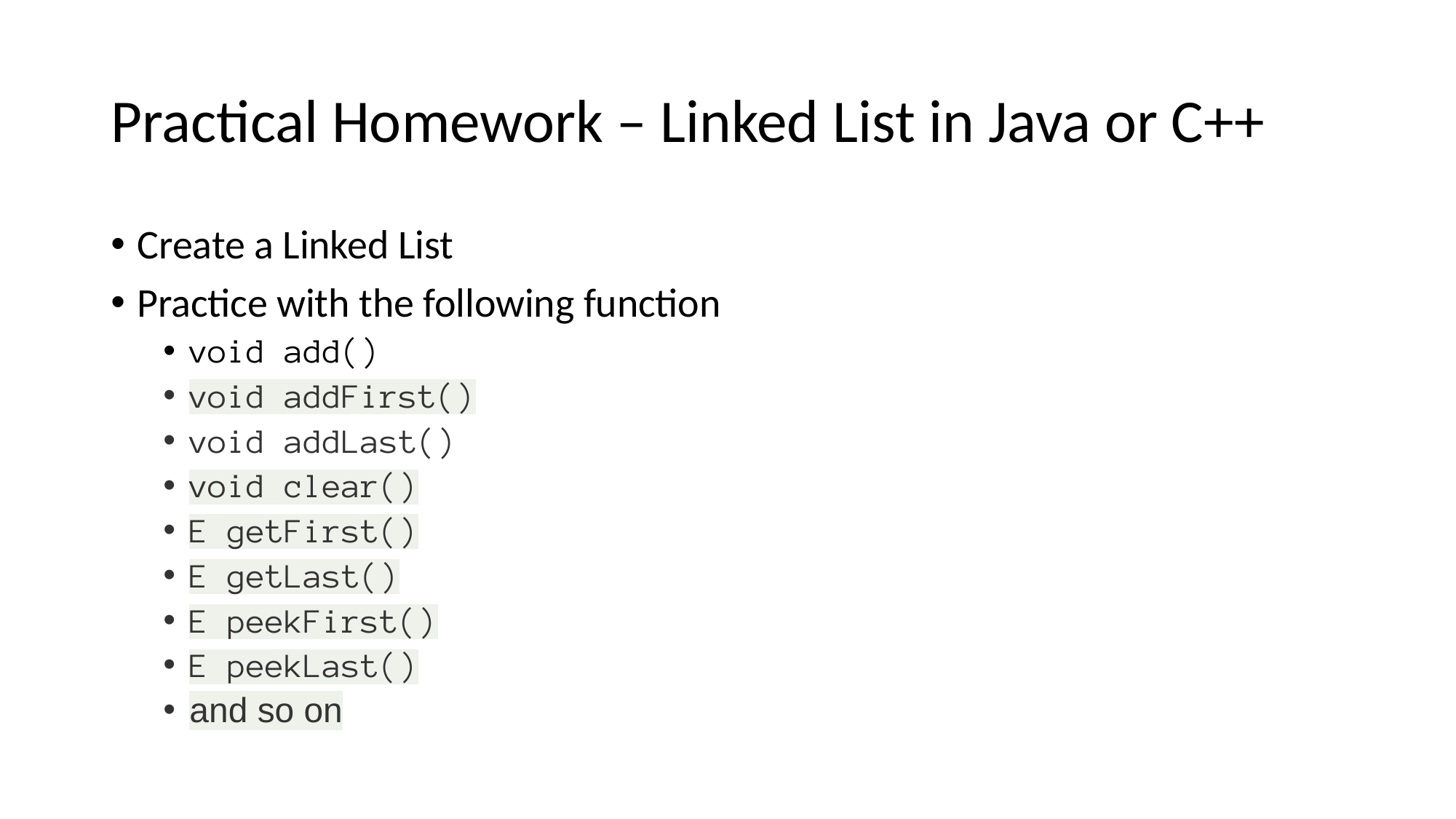

# Practical Homework – Linked List in Java or C++
Create a Linked List
Practice with the following function
void add()
void addFirst()
void addLast()
void clear()
E getFirst()
E getLast()
E peekFirst()
E peekLast()
and so on